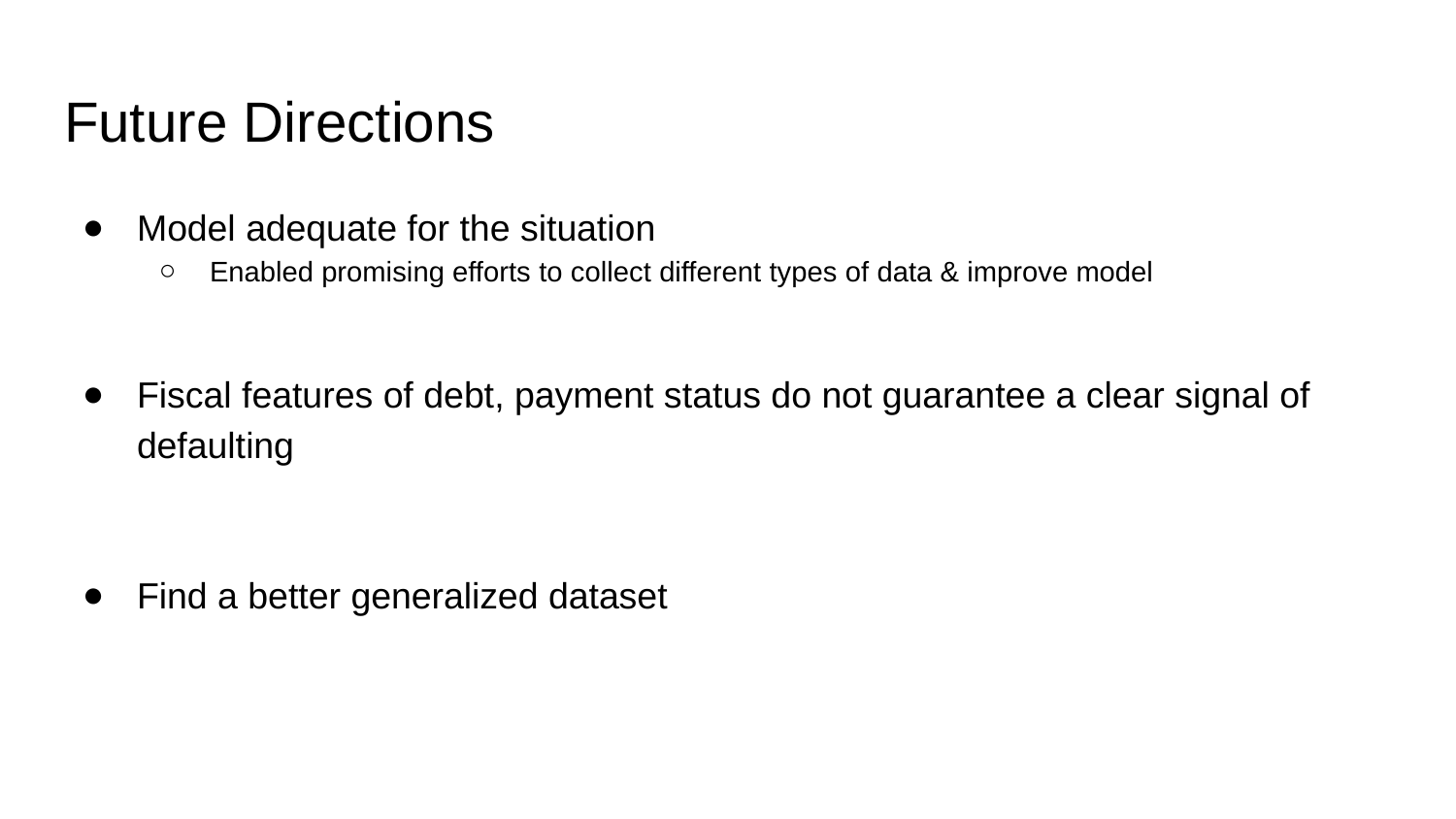

# Future Directions
Model adequate for the situation
Enabled promising efforts to collect different types of data & improve model
Fiscal features of debt, payment status do not guarantee a clear signal of defaulting
Find a better generalized dataset